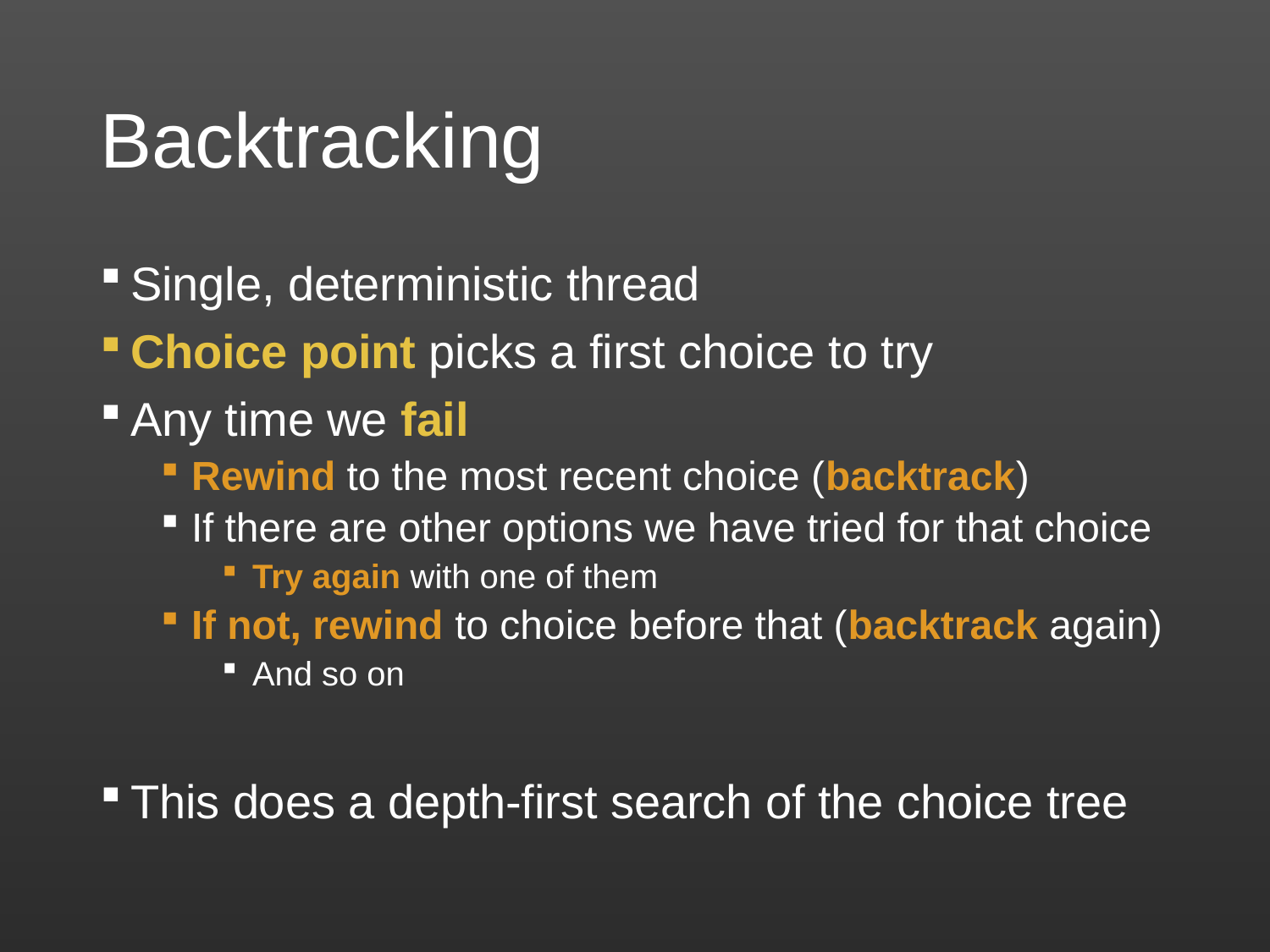

# Backtracking
Single, deterministic thread
Choice point picks a first choice to try
Any time we fail
Rewind to the most recent choice (backtrack)
If there are other options we have tried for that choice
Try again with one of them
If not, rewind to choice before that (backtrack again)
And so on

This does a depth-first search of the choice tree